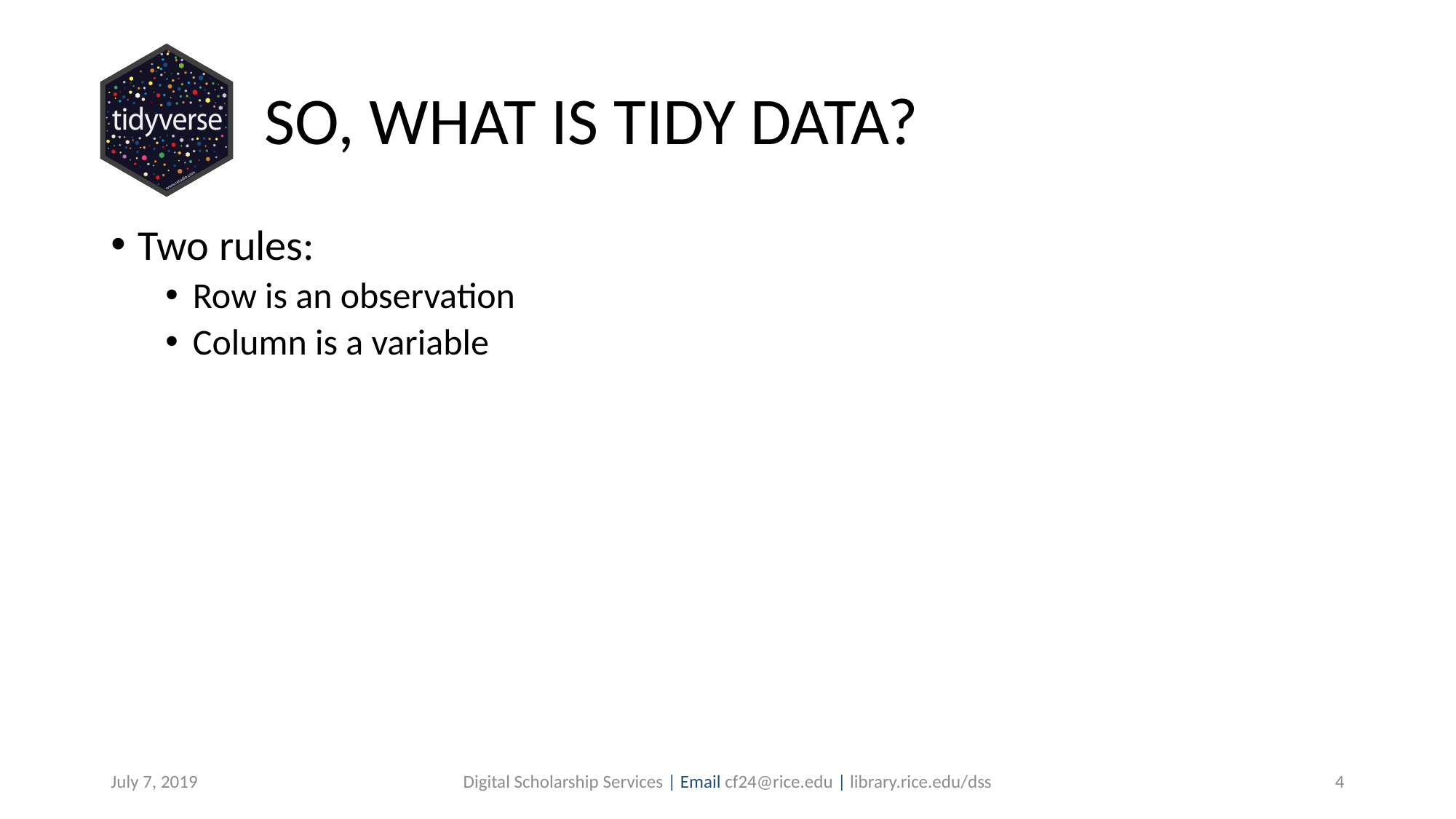

# SO, WHAT IS TIDY DATA?
Two rules:
Row is an observation
Column is a variable
July 7, 2019
Digital Scholarship Services | Email cf24@rice.edu | library.rice.edu/dss
4